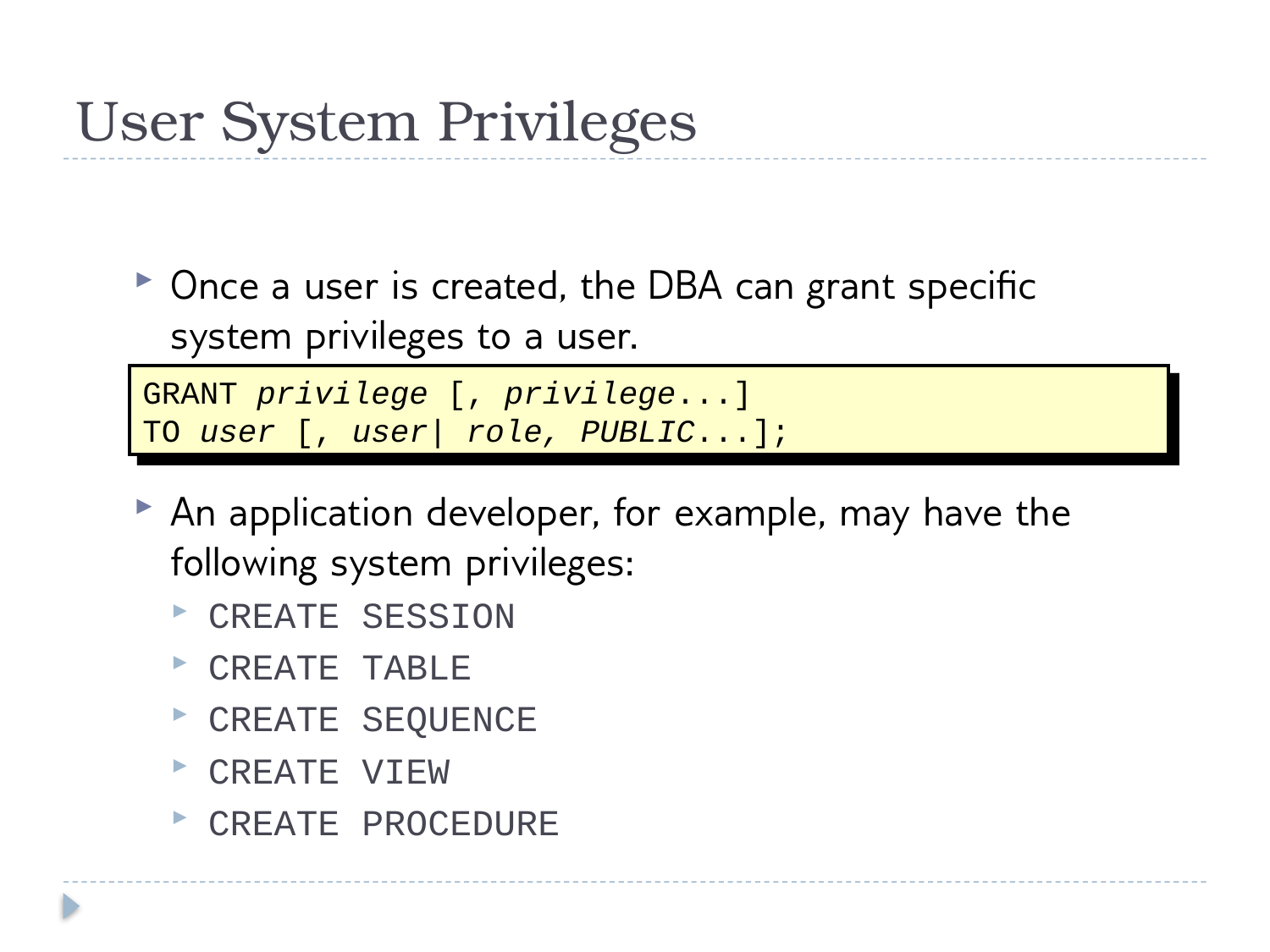

# User System Privileges

Once a user is created, the DBA can grant specific system privileges to a user.

An application developer, for example, may have the following system privileges:
CREATE SESSION
CREATE TABLE
CREATE SEQUENCE
CREATE VIEW
CREATE PROCEDURE
GRANT privilege [, privilege...]
TO user [, user| role, PUBLIC...];